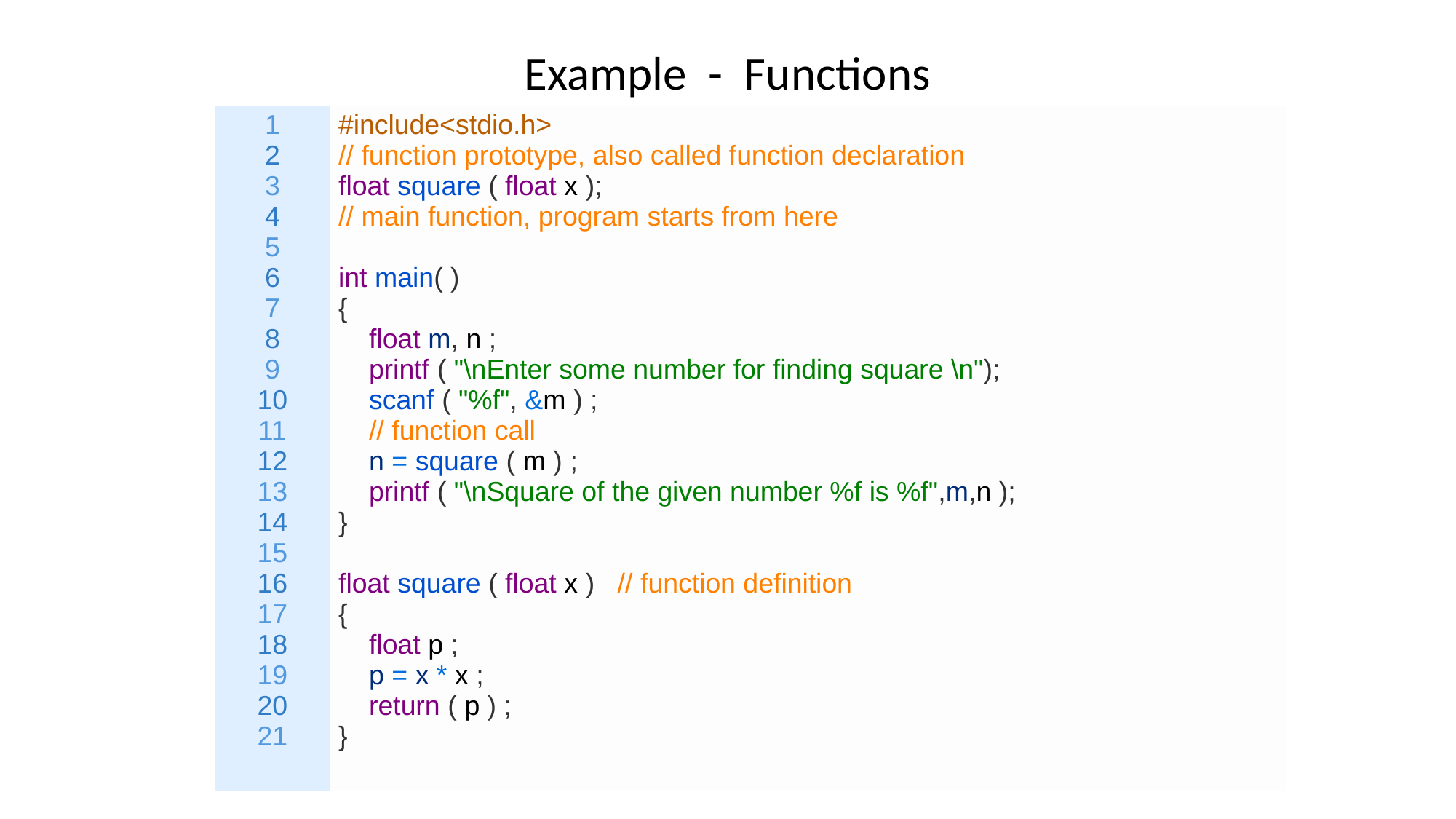

# Example  -  Functions
| 1 2 3 4 5 6 7 8 9 10 11 12 13 14 15 16 17 18 19 20 21 | #include<stdio.h> // function prototype, also called function declaration float square ( float x );                               // main function, program starts from here   int main( )               {     float m, n ;     printf ( "\nEnter some number for finding square \n");     scanf ( "%f", &m ) ;     // function call     n = square ( m ) ;                           printf ( "\nSquare of the given number %f is %f",m,n ); }   float square ( float x )   // function definition {     float p ;     p = x \* x ;     return ( p ) ; } |
| --- | --- |